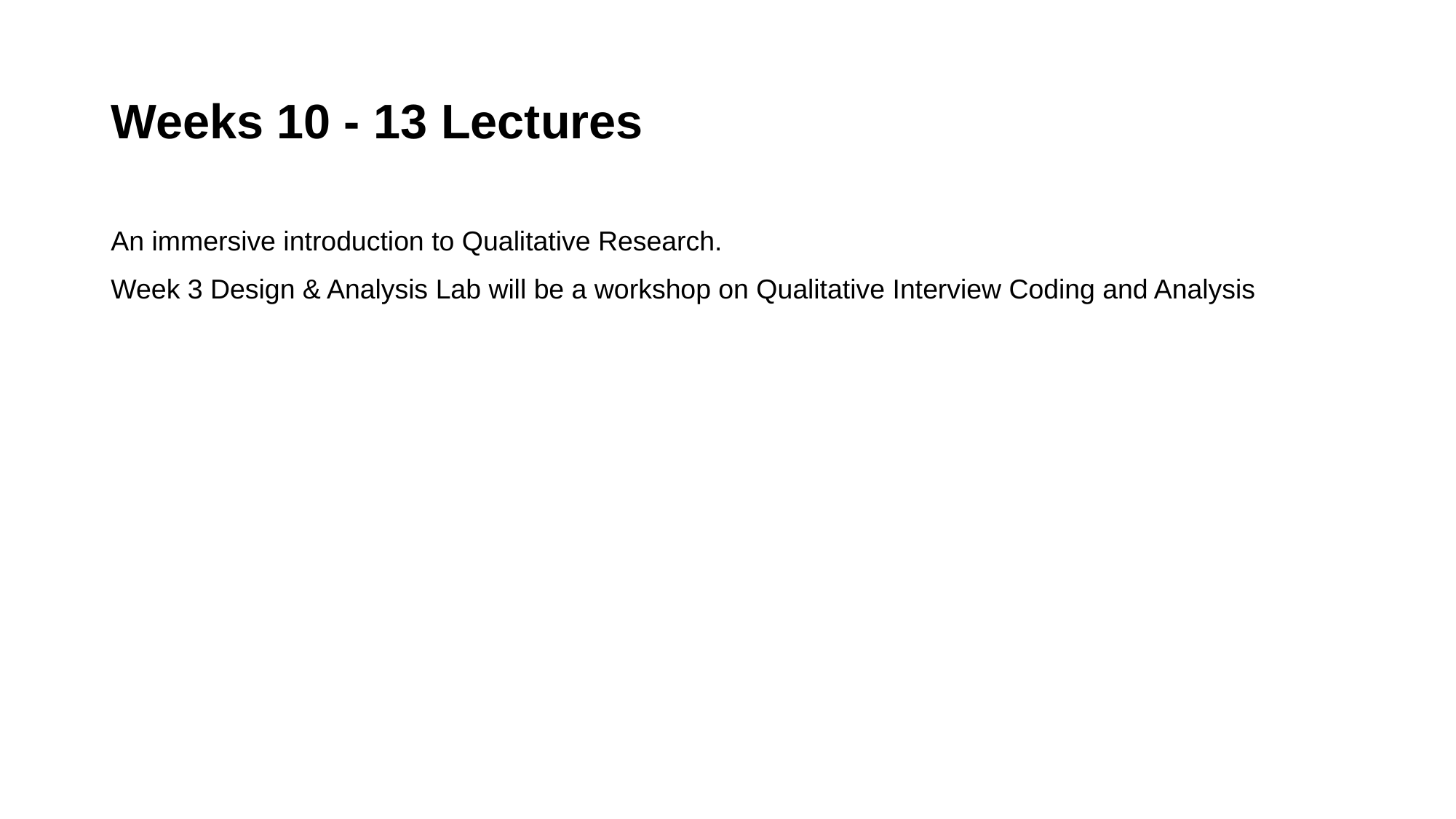

# Weeks 10 - 13 Lectures
An immersive introduction to Qualitative Research.
Week 3 Design & Analysis Lab will be a workshop on Qualitative Interview Coding and Analysis